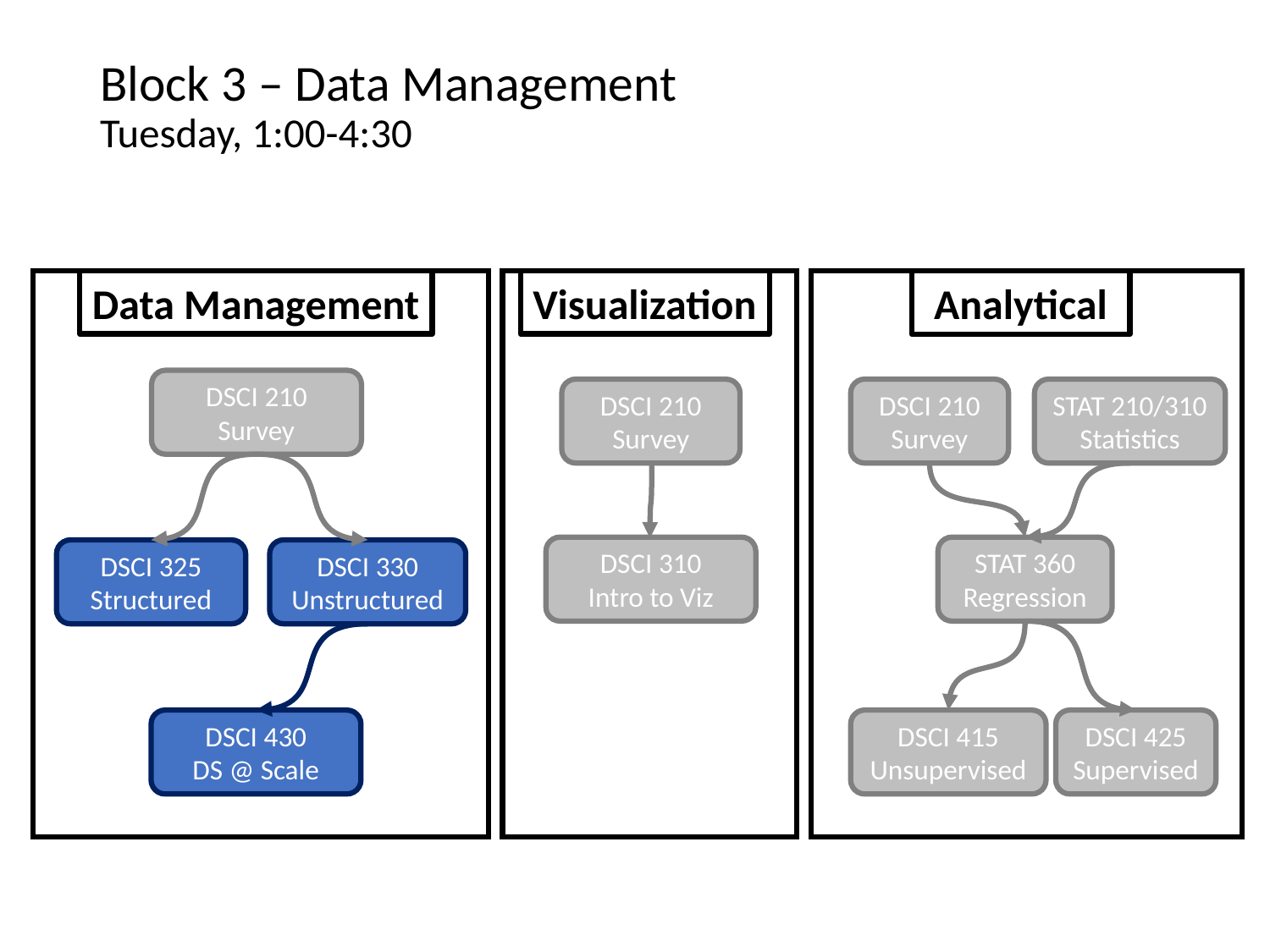

# Block 3 – Data Management Tuesday, 1:00-4:30

DSCI 210
Survey
STAT 210/310
Statistics
STAT 360
Regression
DSCI 415
Unsupervised
DSCI 425
Supervised

Data Management
DSCI 210
Survey
DSCI 325
Structured
DSCI 330
Unstructured
DSCI 430
DS @ Scale

Visualization
DSCI 210
Survey
DSCI 310
Intro to Viz
Analytical